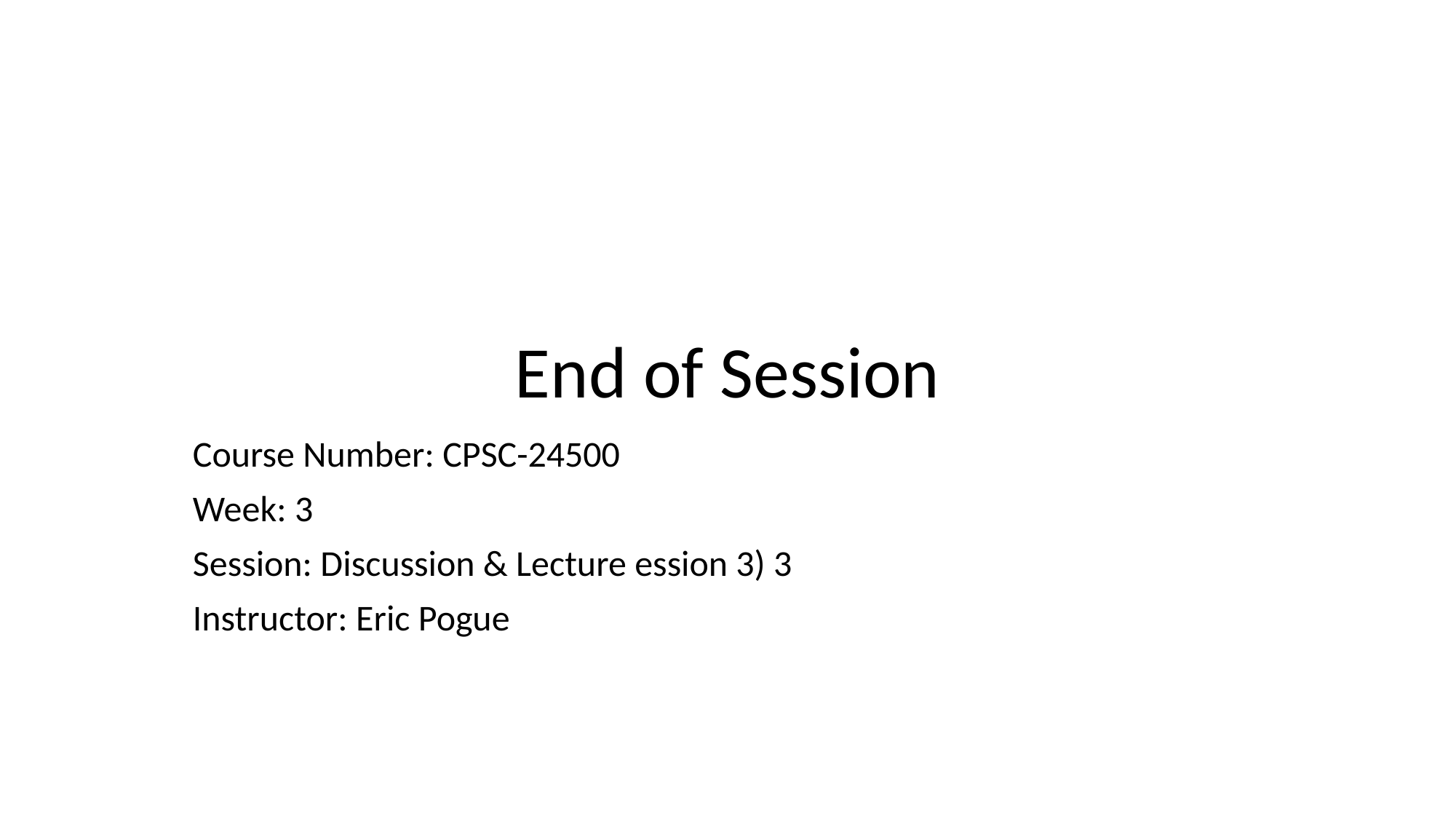

# End of Session
Course Number: CPSC-24500
Week: 3
Session: Discussion & Lecture ession 3) 3
Instructor: Eric Pogue